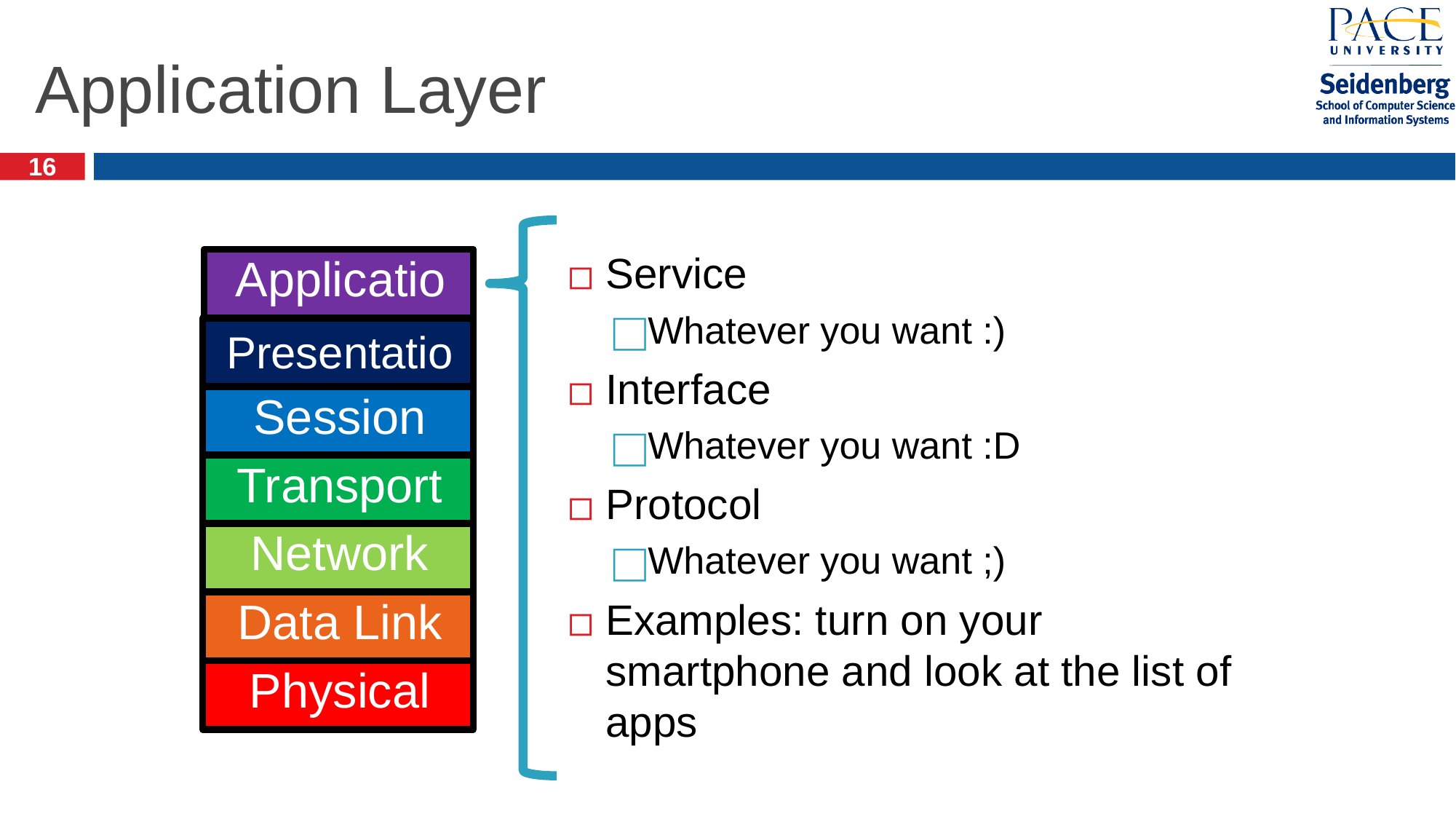

# Application Layer
16
Service
Whatever you want :)
Interface
Whatever you want :D
Protocol
Whatever you want ;)
Examples: turn on your smartphone and look at the list of apps

Application

Presentation

Session

Transport

Network

Data Link

Physical